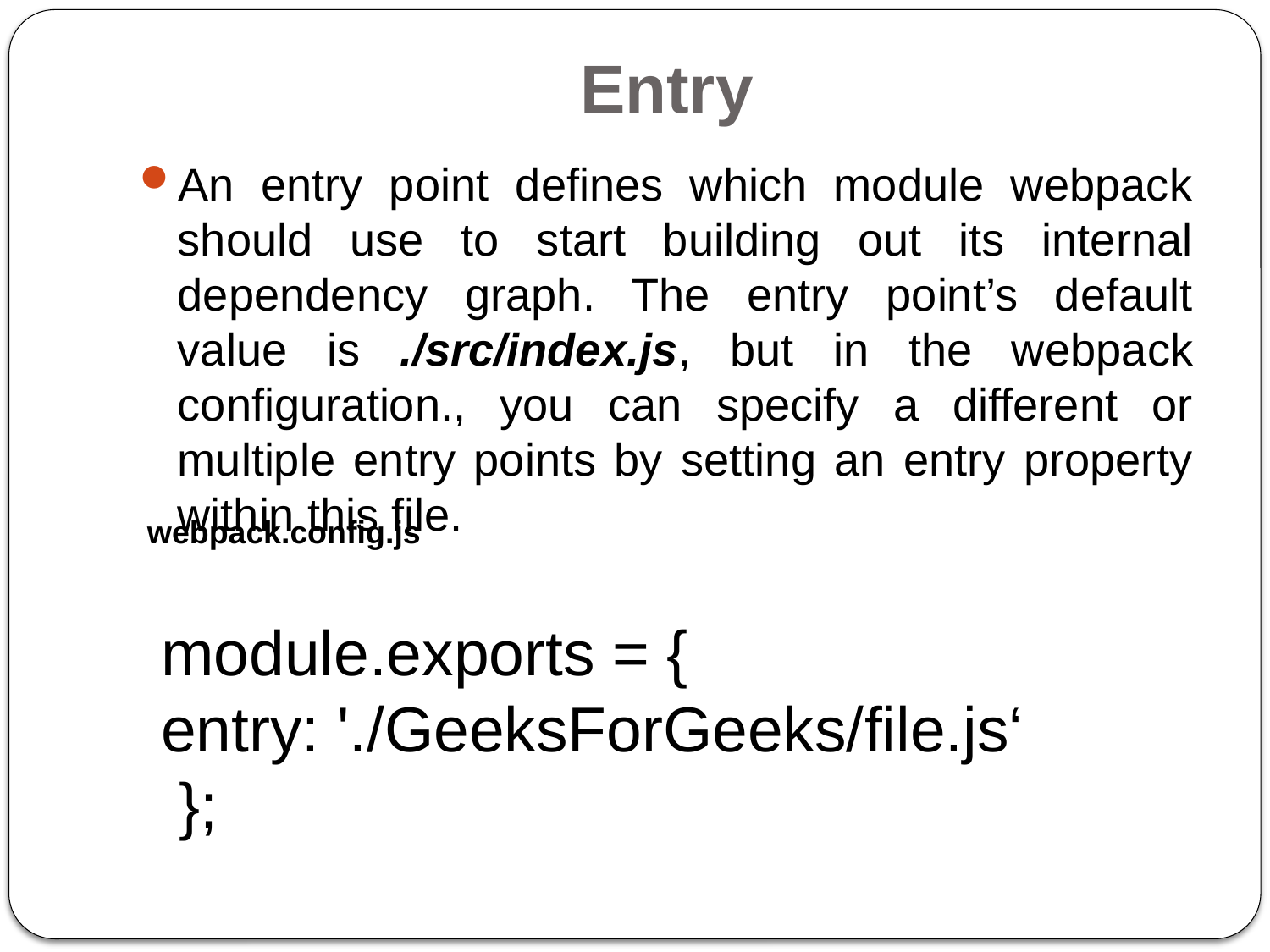

# Entry
An entry point defines which module webpack should use to start building out its internal dependency graph. The entry point’s default value is ./src/index.js, but in the webpack configuration., you can specify a different or multiple entry points by setting an entry property within this file.
webpack.config.js
module.exports = {
entry: './GeeksForGeeks/file.js‘
 };